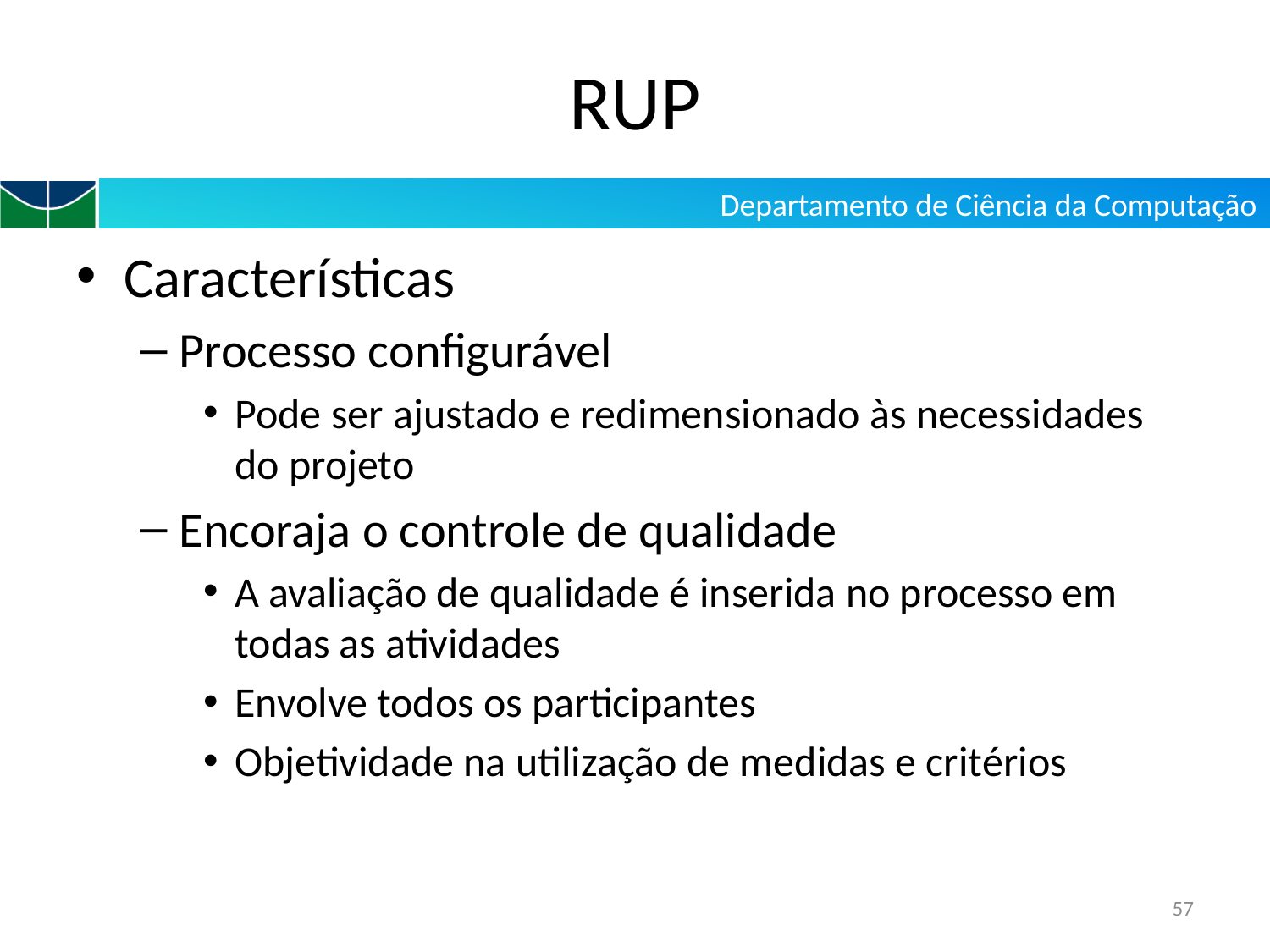

# RUP
Características
Processo configurável
Pode ser ajustado e redimensionado às necessidades do projeto
Encoraja o controle de qualidade
A avaliação de qualidade é inserida no processo em todas as atividades
Envolve todos os participantes
Objetividade na utilização de medidas e critérios
57